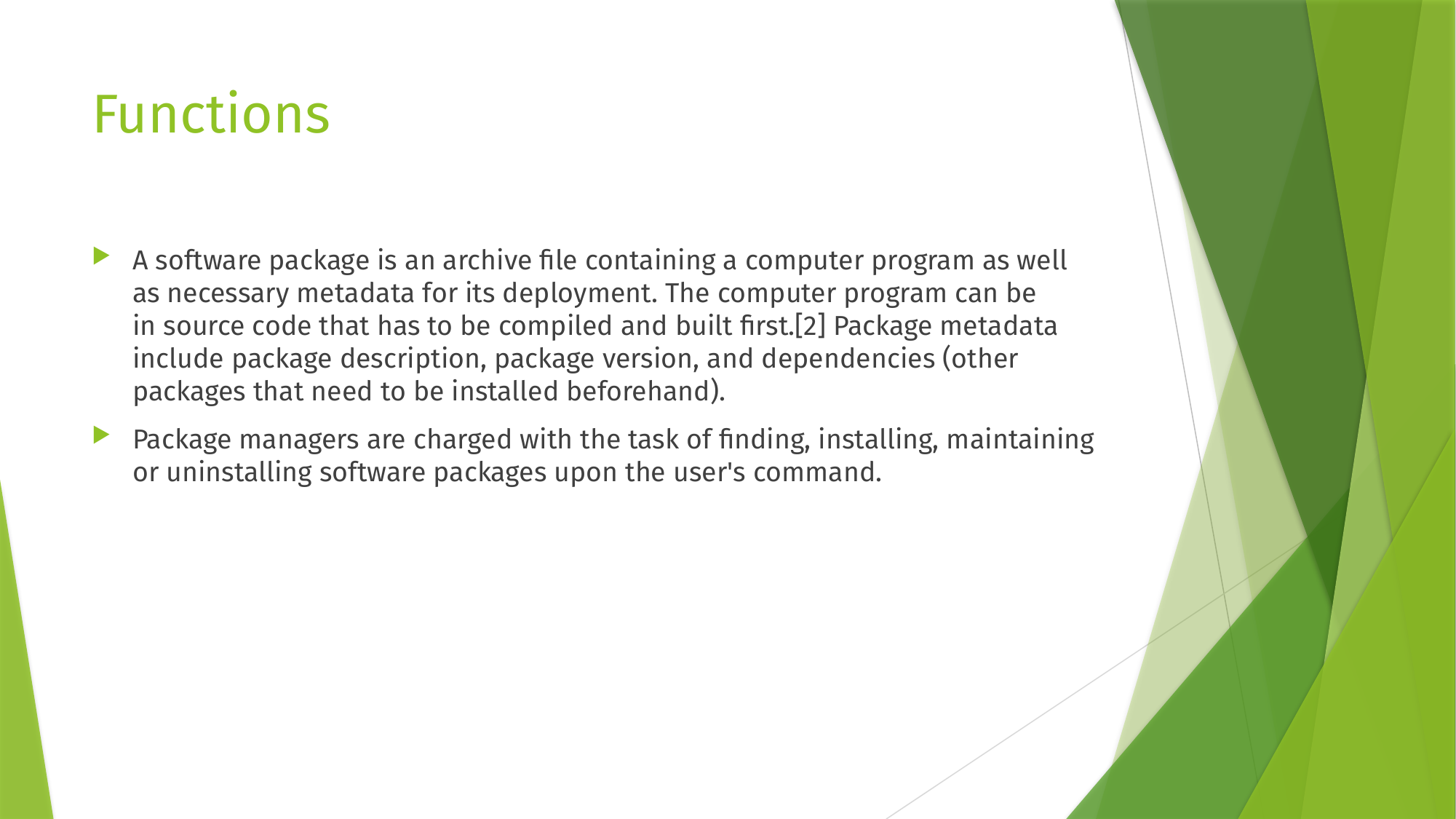

# Functions
A software package is an archive file containing a computer program as well as necessary metadata for its deployment. The computer program can be in source code that has to be compiled and built first.[2] Package metadata include package description, package version, and dependencies (other packages that need to be installed beforehand).
Package managers are charged with the task of finding, installing, maintaining or uninstalling software packages upon the user's command.